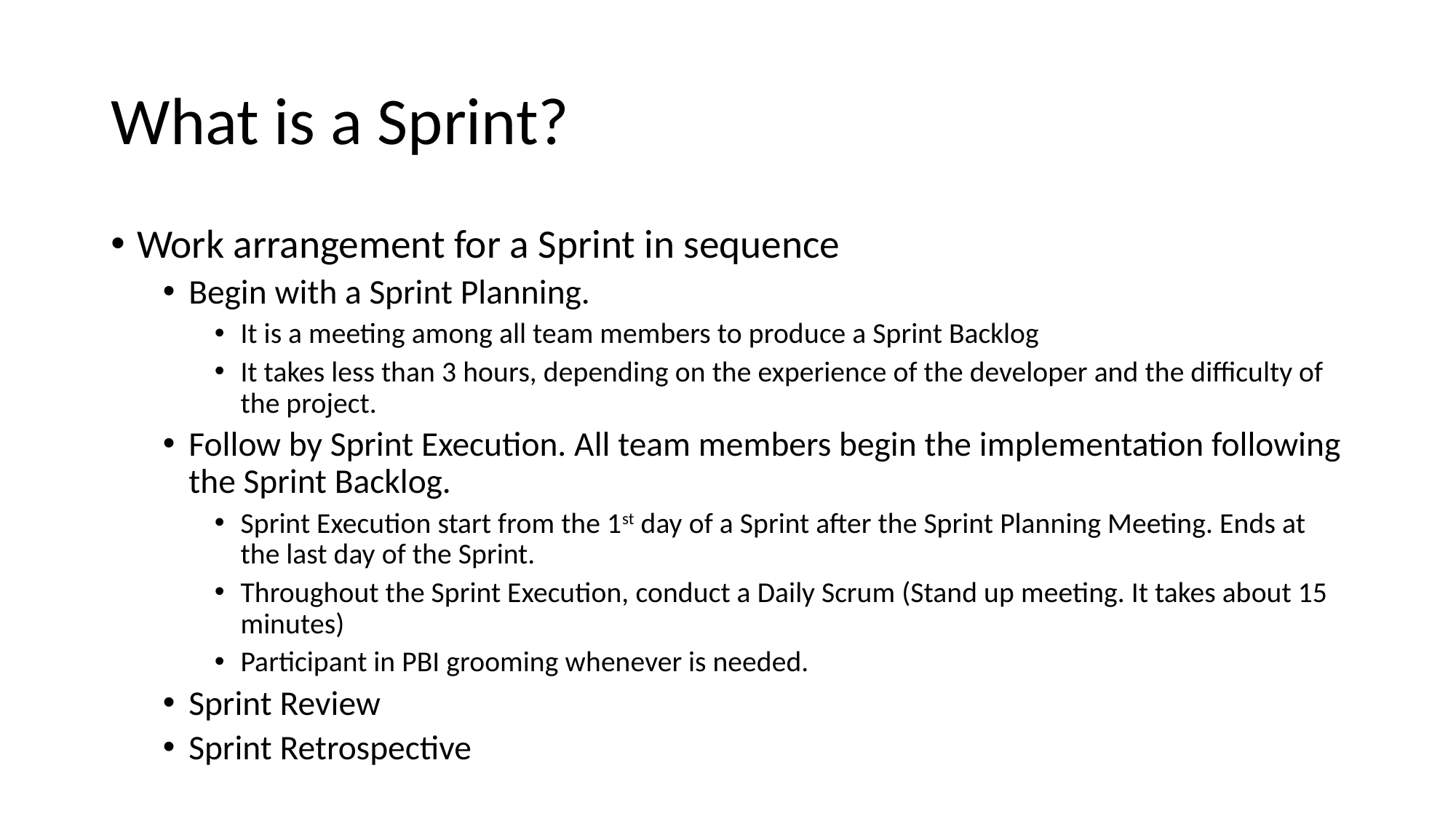

# What is a Sprint?
Work arrangement for a Sprint in sequence
Begin with a Sprint Planning.
It is a meeting among all team members to produce a Sprint Backlog
It takes less than 3 hours, depending on the experience of the developer and the difficulty of the project.
Follow by Sprint Execution. All team members begin the implementation following the Sprint Backlog.
Sprint Execution start from the 1st day of a Sprint after the Sprint Planning Meeting. Ends at the last day of the Sprint.
Throughout the Sprint Execution, conduct a Daily Scrum (Stand up meeting. It takes about 15 minutes)
Participant in PBI grooming whenever is needed.
Sprint Review
Sprint Retrospective